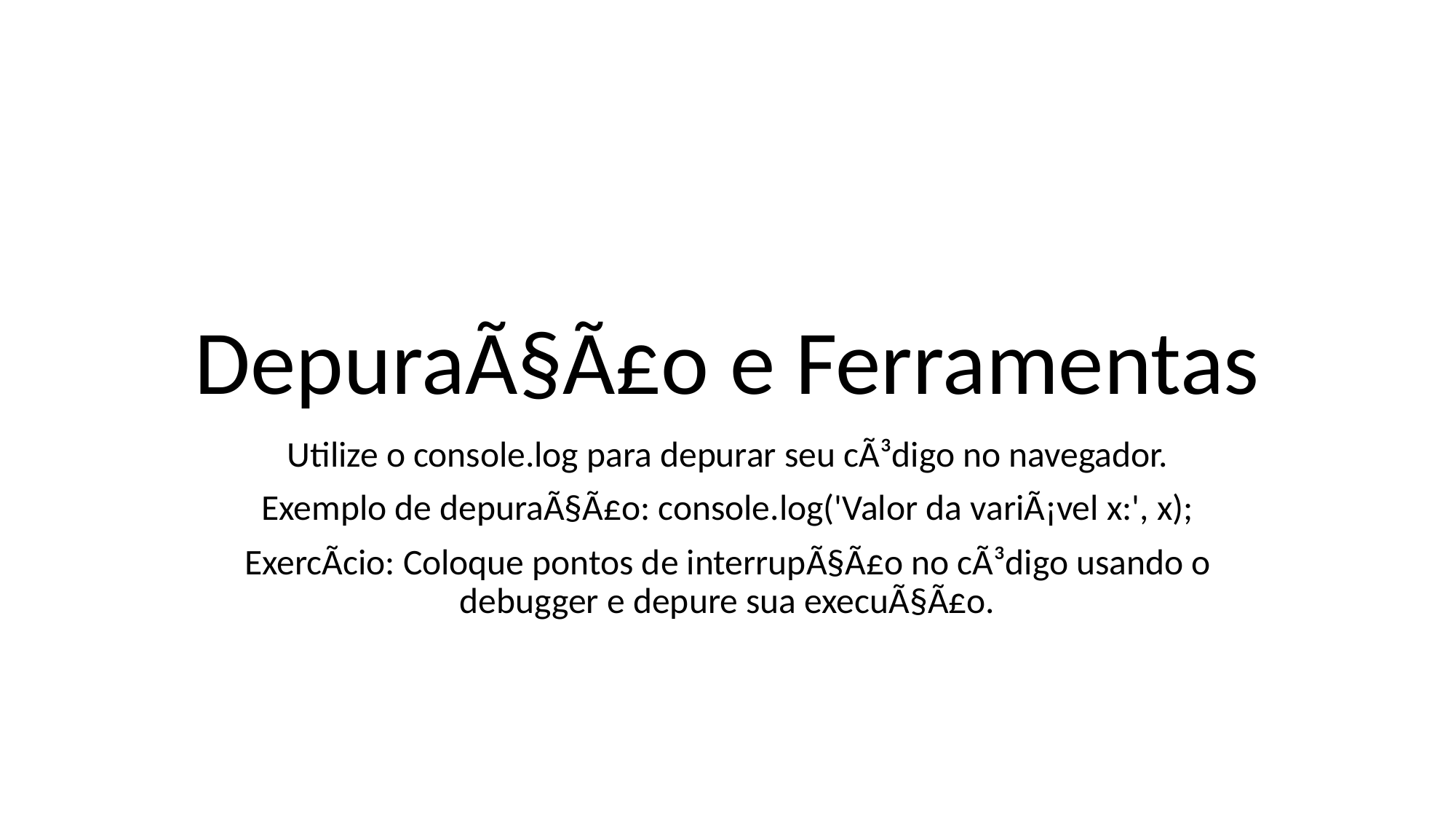

# DepuraÃ§Ã£o e Ferramentas
Utilize o console.log para depurar seu cÃ³digo no navegador.
Exemplo de depuraÃ§Ã£o: console.log('Valor da variÃ¡vel x:', x);
ExercÃ­cio: Coloque pontos de interrupÃ§Ã£o no cÃ³digo usando o debugger e depure sua execuÃ§Ã£o.